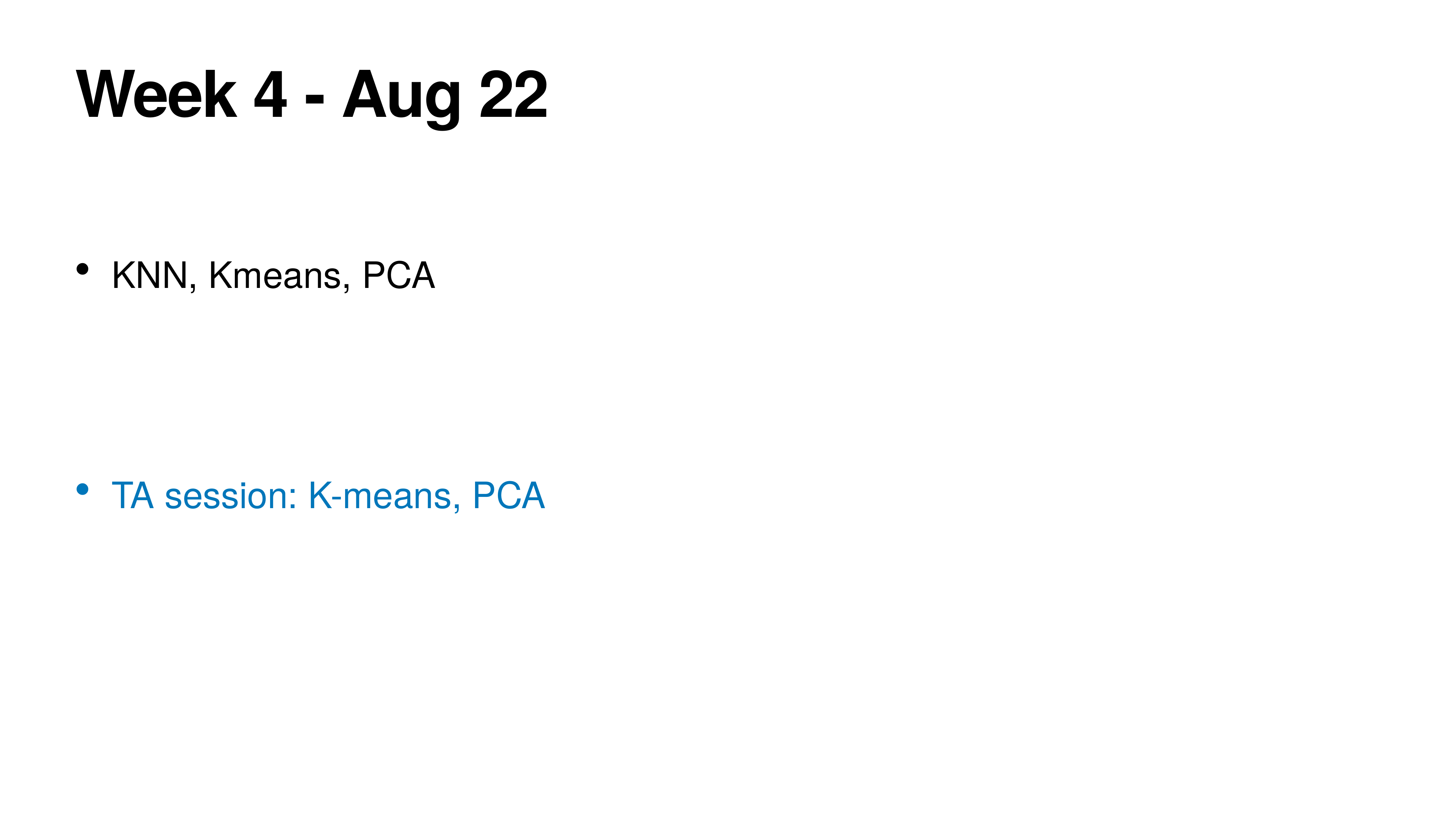

# Week 4 - Aug 22

KNN, Kmeans, PCA

TA session: K-means, PCA